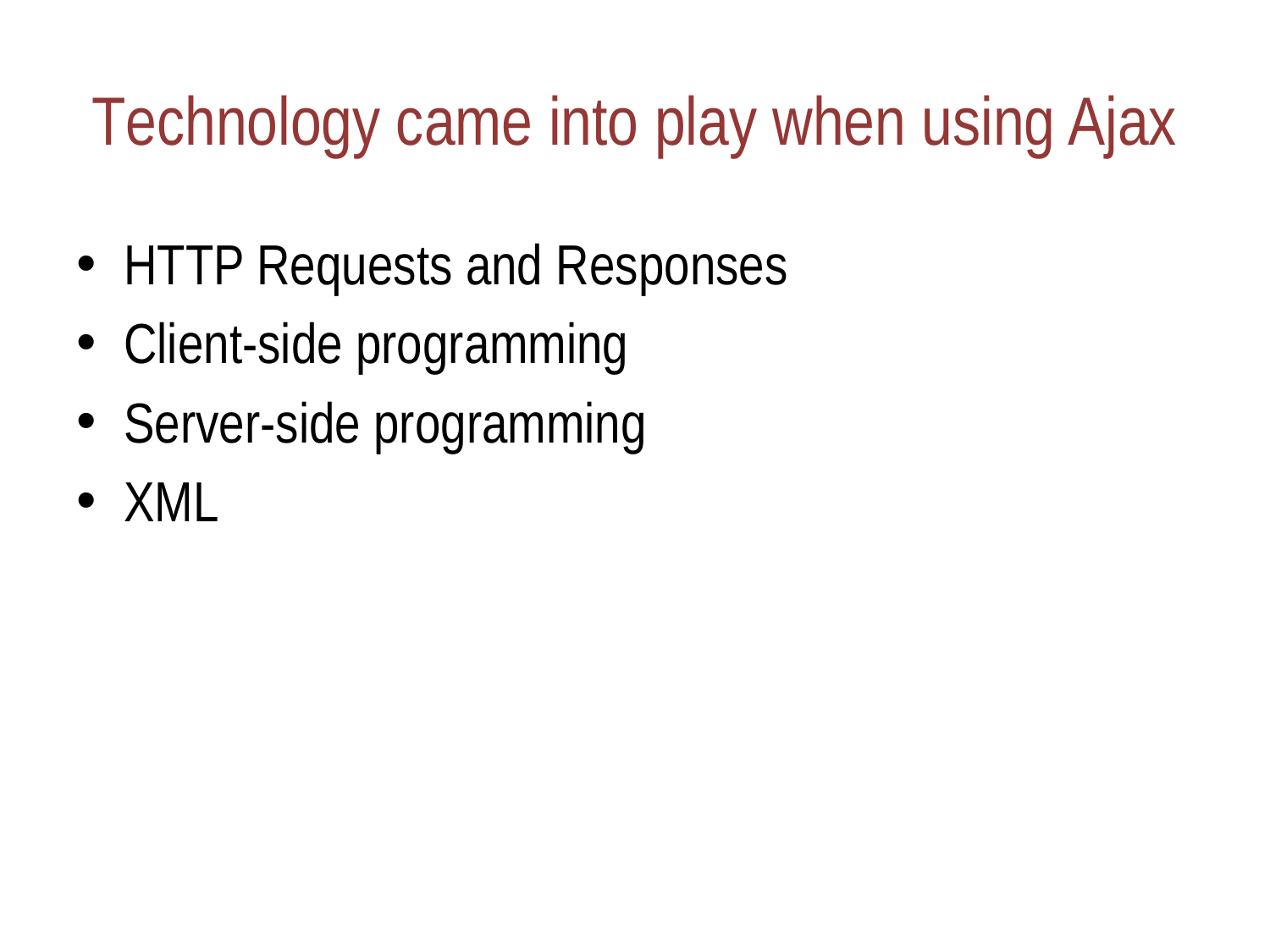

# Technology came into play when using Ajax
HTTP Requests and Responses
Client-side programming
Server-side programming
XML